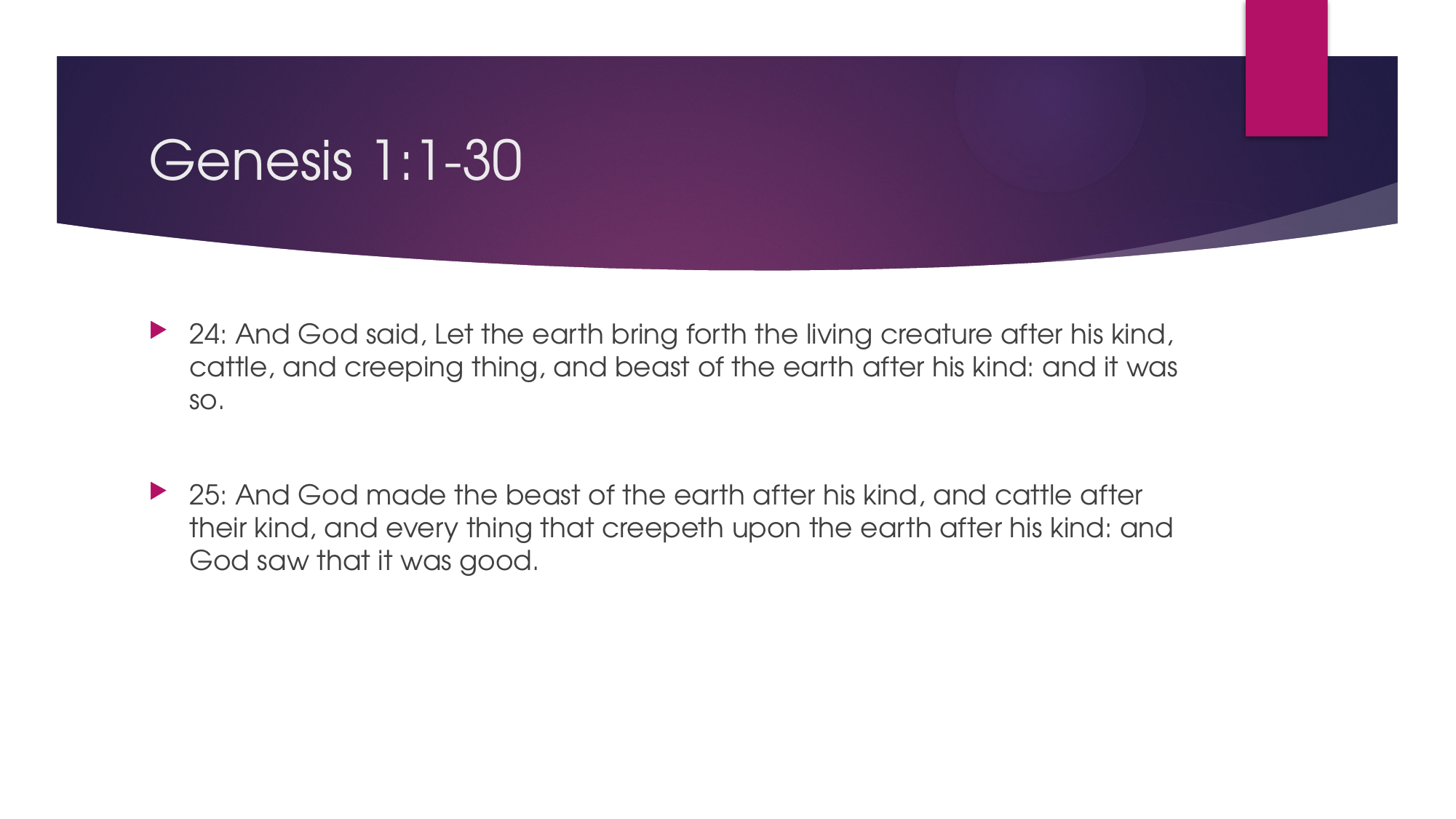

# Genesis 1:1-30
24: And God said, Let the earth bring forth the living creature after his kind, cattle, and creeping thing, and beast of the earth after his kind: and it was so.

25: And God made the beast of the earth after his kind, and cattle after their kind, and every thing that creepeth upon the earth after his kind: and God saw that it was good.